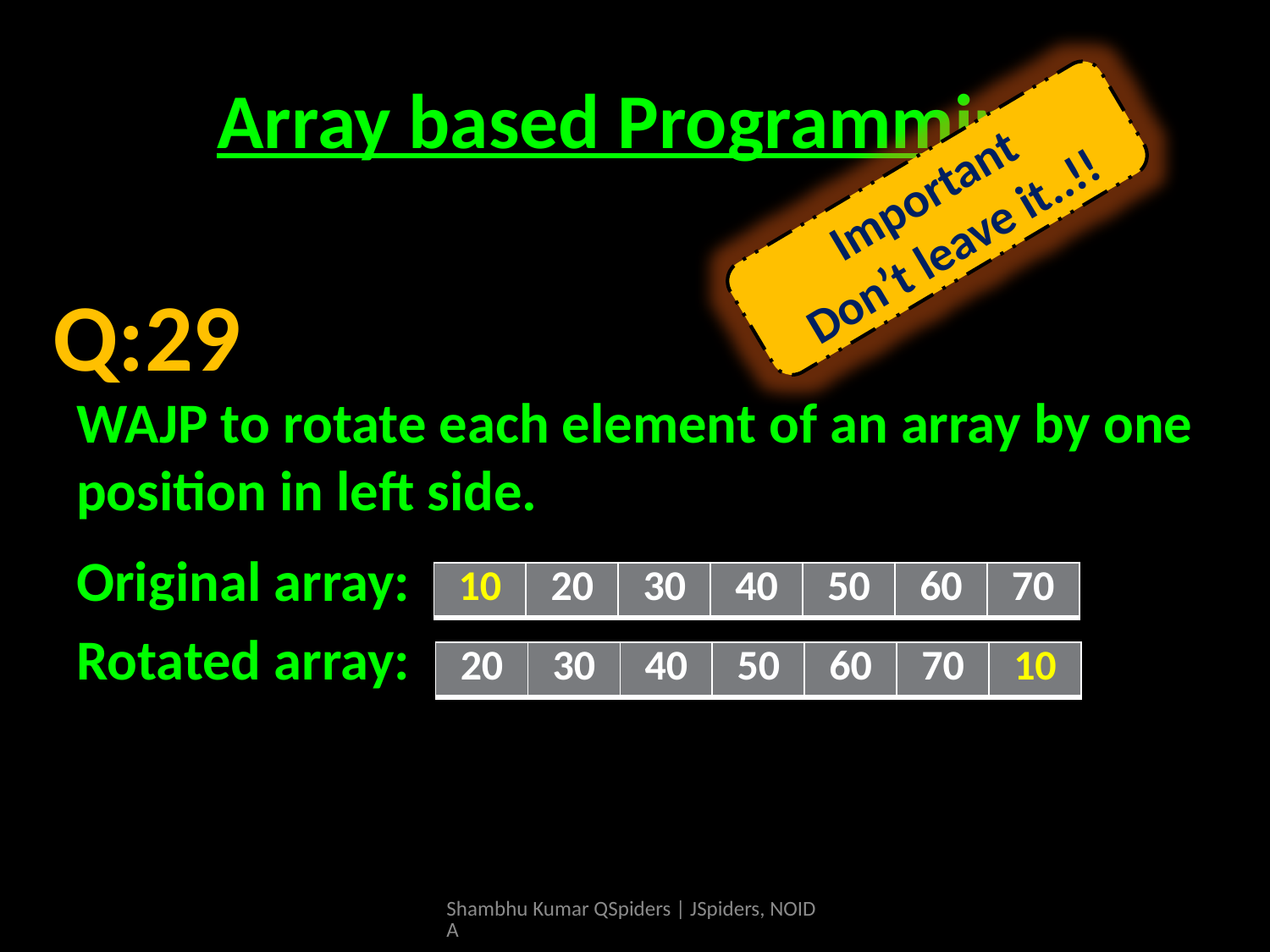

# Array based Programming
Important
Don’t leave it..!!

WAJP to rotate each element of an array by one position in left side.

Original array:
Rotated array:

Q:29
| 10 | 20 | 30 | 40 | 50 | 60 | 70 |
| --- | --- | --- | --- | --- | --- | --- |
| 20 | 30 | 40 | 50 | 60 | 70 | 10 |
| --- | --- | --- | --- | --- | --- | --- |
Shambhu Kumar QSpiders | JSpiders, NOIDA